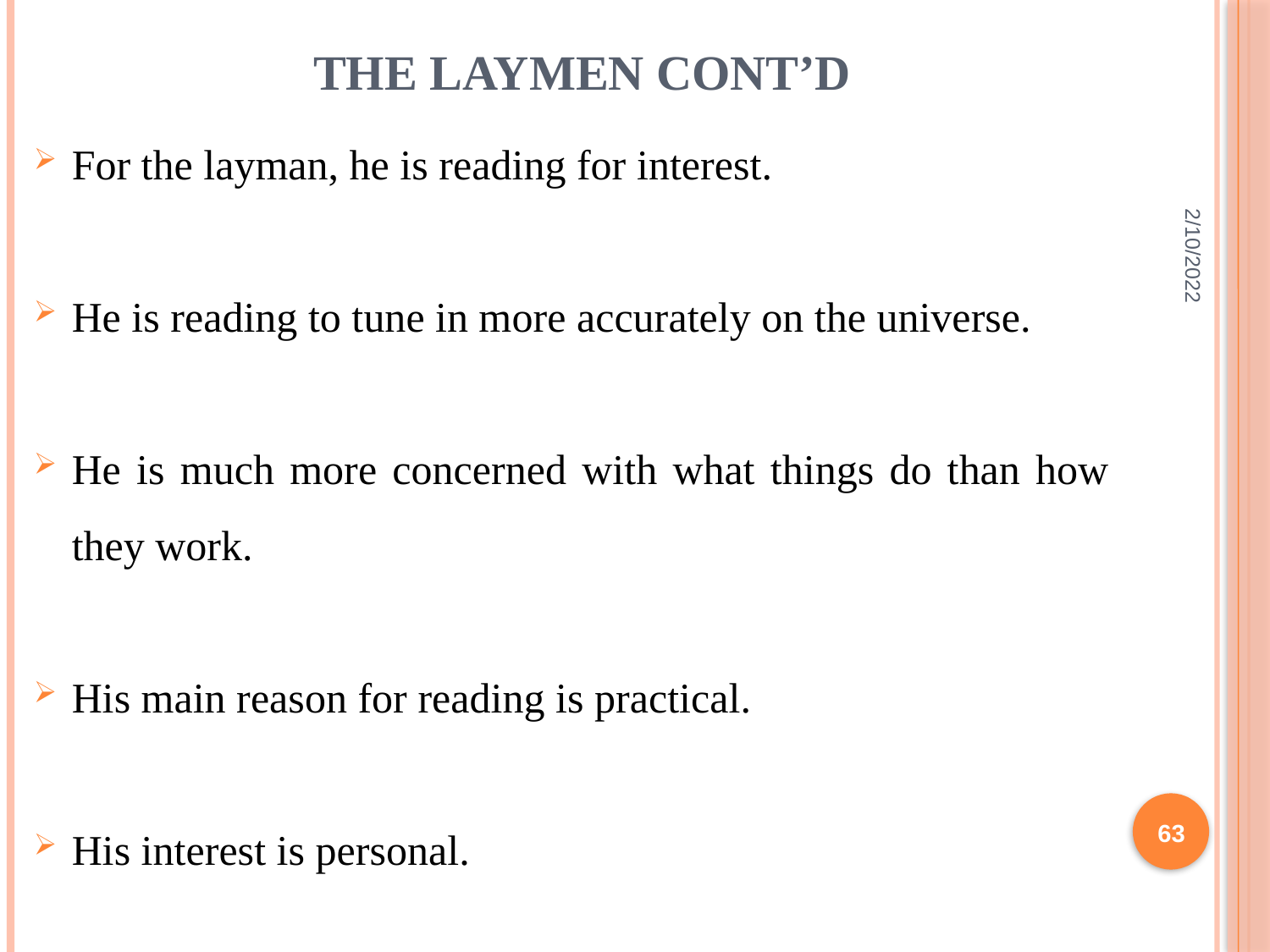

# THE LAYMEN CONT’D
For the layman, he is reading for interest.

He is reading to tune in more accurately on the universe.

He is much more concerned with what things do than how they work.

His main reason for reading is practical.

His interest is personal.

2/10/2022
63